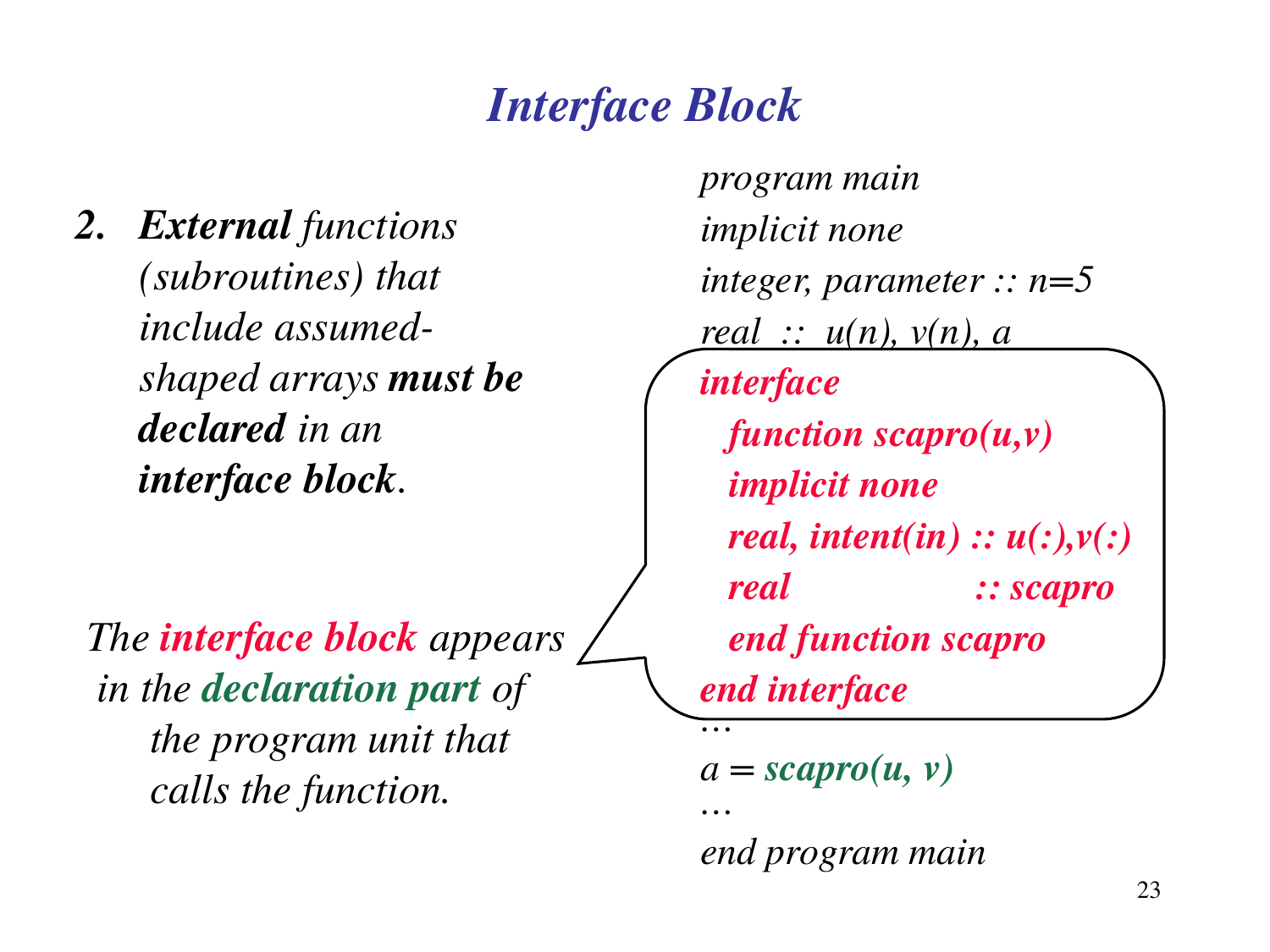

Interface Block
program main
implicit none
integer, parameter :: n=5
real  ::  u(n), v(n), a
interface
   function scapro(u,v)
   implicit none
   real, intent(in) :: u(:),v(:)
   real                   :: scapro
   end function scapro
end interface
…
a = scapro(u, v)
…
end program main
External functions (subroutines) that include assumed-shaped arrays must be declared in an interface block.

The interface block appears
 in the declaration part of the program unit that calls the function.
23